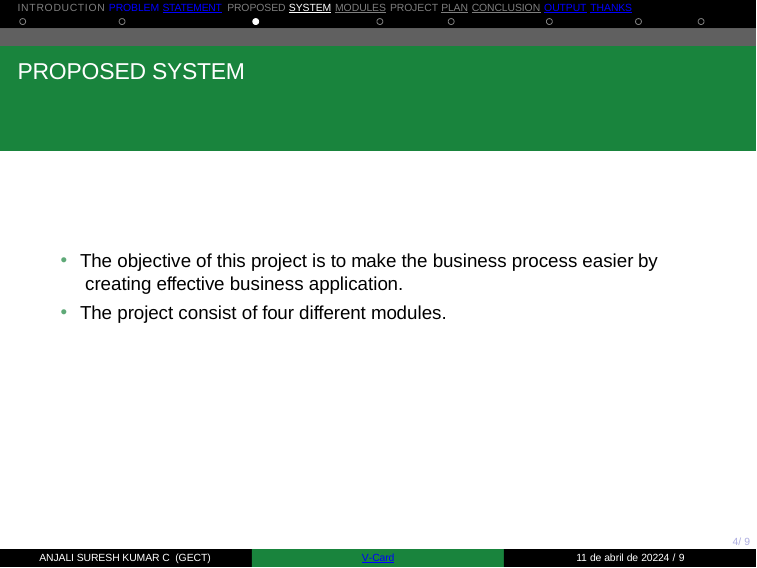

INTRODUCTION PROBLEM STATEMENT PROPOSED SYSTEM MODULES PROJECT PLAN CONCLUSION OUTPUT THANKS

# PROPOSED SYSTEM
The objective of this project is to make the business process easier by  creating effective business application.
The project consist of four different modules.
4/ 9

ANJALI SURESH KUMAR C (GECT)
V-Card
11 de abril de 20224 / 9